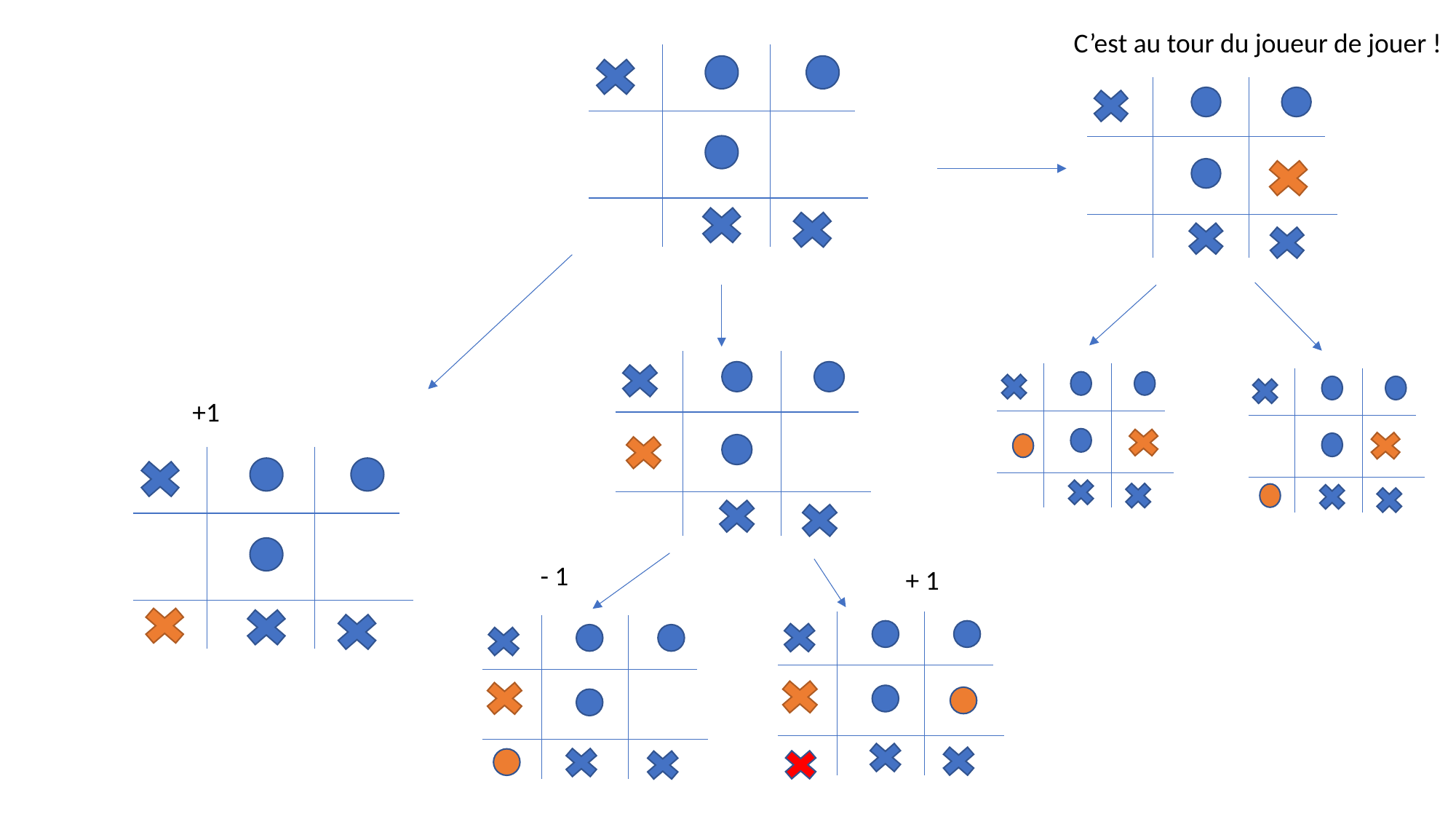

C’est au tour du joueur de jouer !

+1

- 1
+ 1